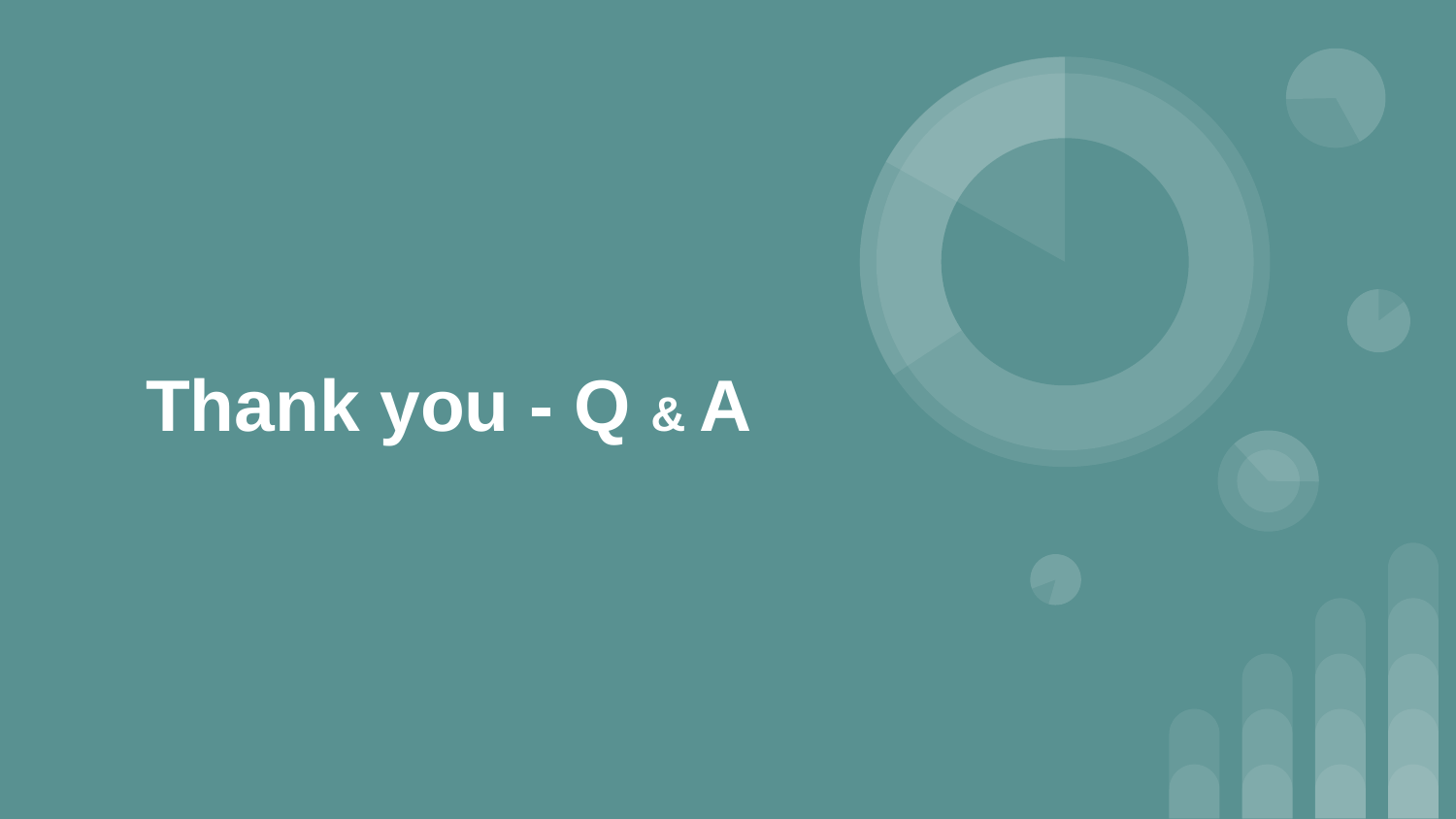

# Thank you - Q & A